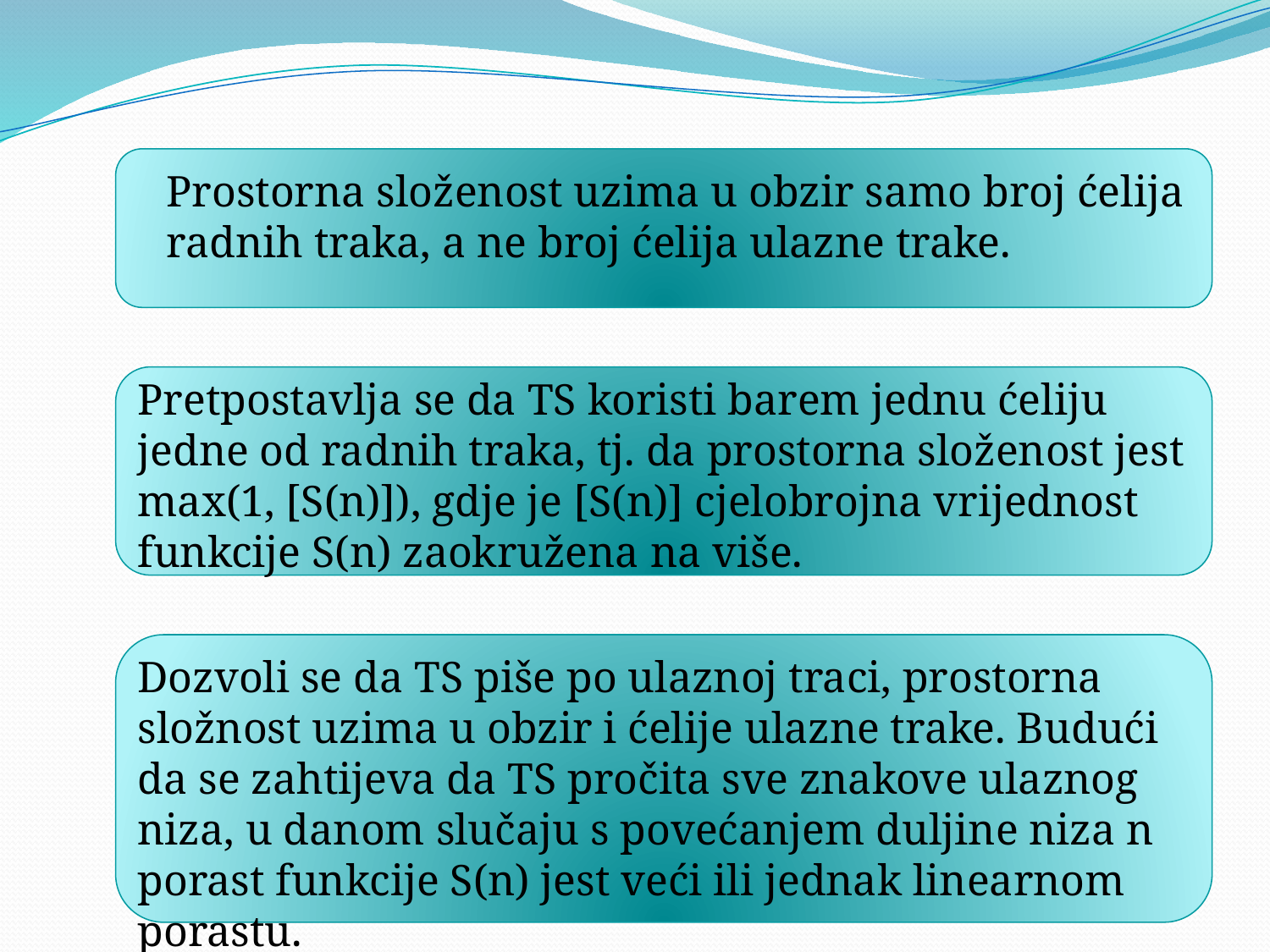

Prostorna složenost uzima u obzir samo broj ćelija radnih traka, a ne broj ćelija ulazne trake.

Pretpostavlja se da TS koristi barem jednu ćeliju jedne od radnih traka, tj. da prostorna složenost jest max(1, [S(n)]), gdje je [S(n)] cjelobrojna vrijednost funkcije S(n) zaokružena na više.

Dozvoli se da TS piše po ulaznoj traci, prostorna složnost uzima u obzir i ćelije ulazne trake. Budući da se zahtijeva da TS pročita sve znakove ulaznog niza, u danom slučaju s povećanjem duljine niza n porast funkcije S(n) jest veći ili jednak linearnom porastu.